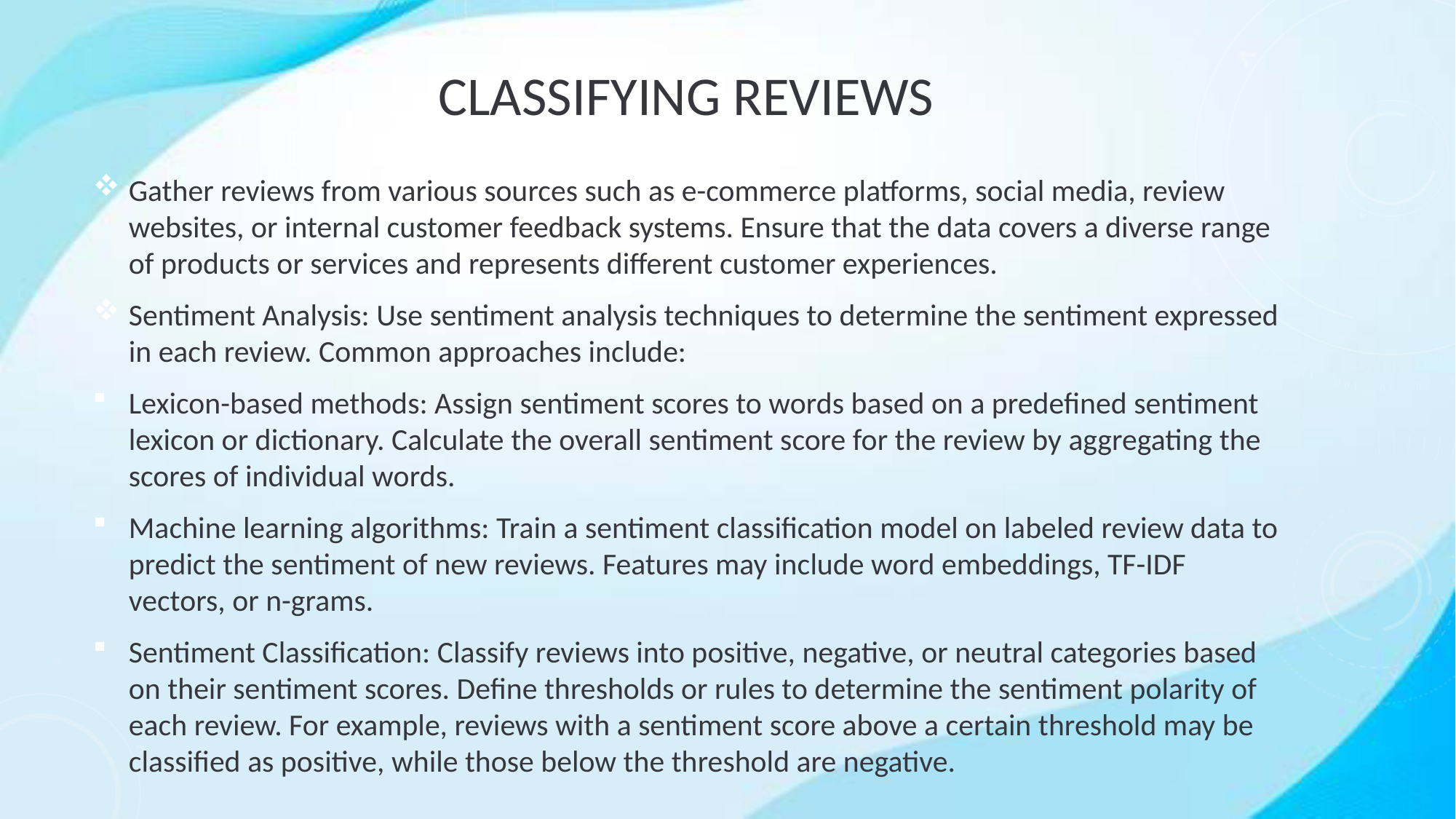

# Classifying reviews
Gather reviews from various sources such as e-commerce platforms, social media, review websites, or internal customer feedback systems. Ensure that the data covers a diverse range of products or services and represents different customer experiences.
Sentiment Analysis: Use sentiment analysis techniques to determine the sentiment expressed in each review. Common approaches include:
Lexicon-based methods: Assign sentiment scores to words based on a predefined sentiment lexicon or dictionary. Calculate the overall sentiment score for the review by aggregating the scores of individual words.
Machine learning algorithms: Train a sentiment classification model on labeled review data to predict the sentiment of new reviews. Features may include word embeddings, TF-IDF vectors, or n-grams.
Sentiment Classification: Classify reviews into positive, negative, or neutral categories based on their sentiment scores. Define thresholds or rules to determine the sentiment polarity of each review. For example, reviews with a sentiment score above a certain threshold may be classified as positive, while those below the threshold are negative.